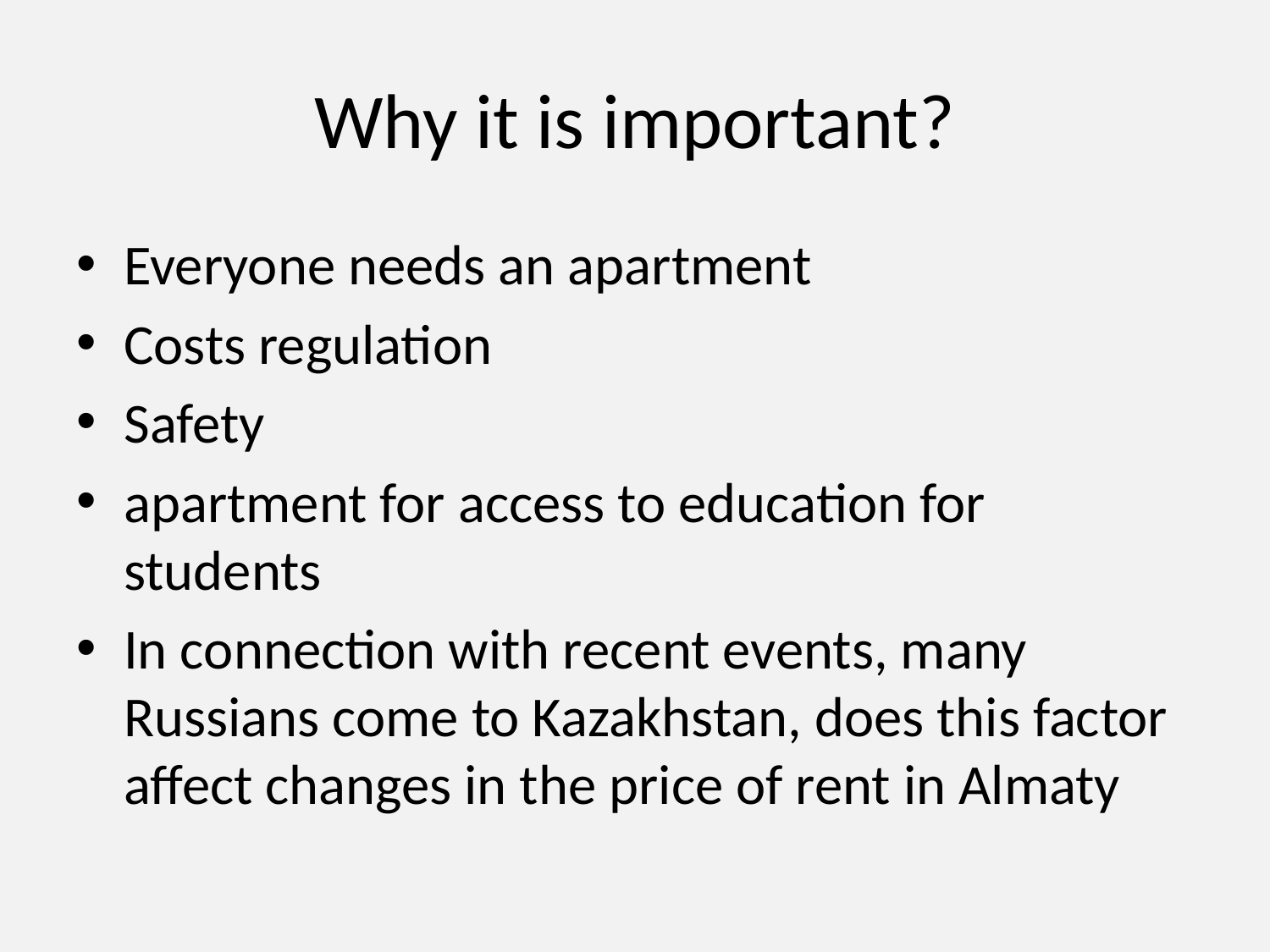

# Why it is important?
Everyone needs an apartment
Costs regulation
Safety
apartment for access to education for students
In connection with recent events, many Russians come to Kazakhstan, does this factor affect changes in the price of rent in Almaty